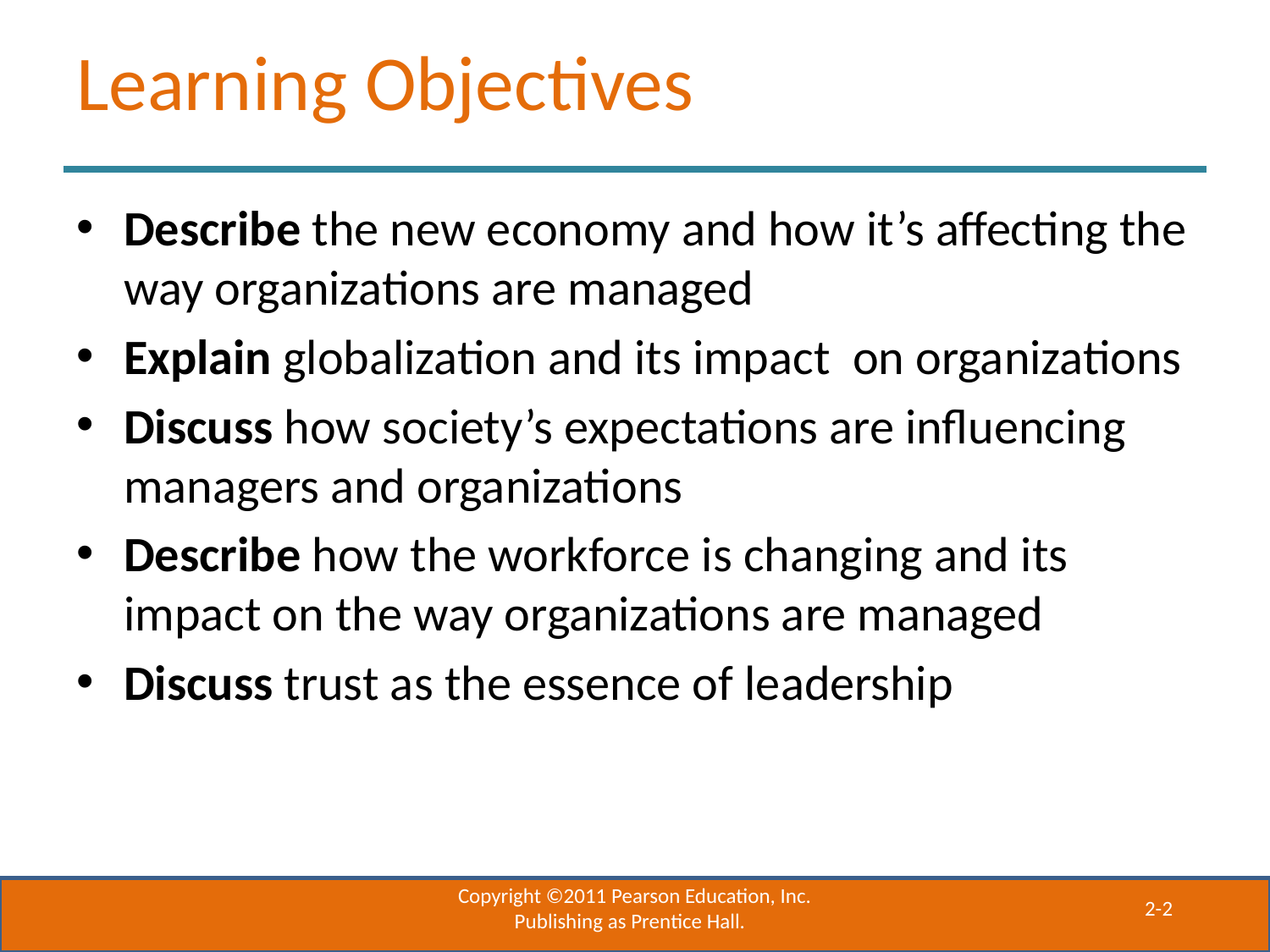

# Learning Objectives
Describe the new economy and how it’s affecting the way organizations are managed
Explain globalization and its impact  on organizations
Discuss how society’s expectations are influencing managers and organizations
Describe how the workforce is changing and its impact on the way organizations are managed
Discuss trust as the essence of leadership
Copyright ©2011 Pearson Education, Inc. Publishing as Prentice Hall.